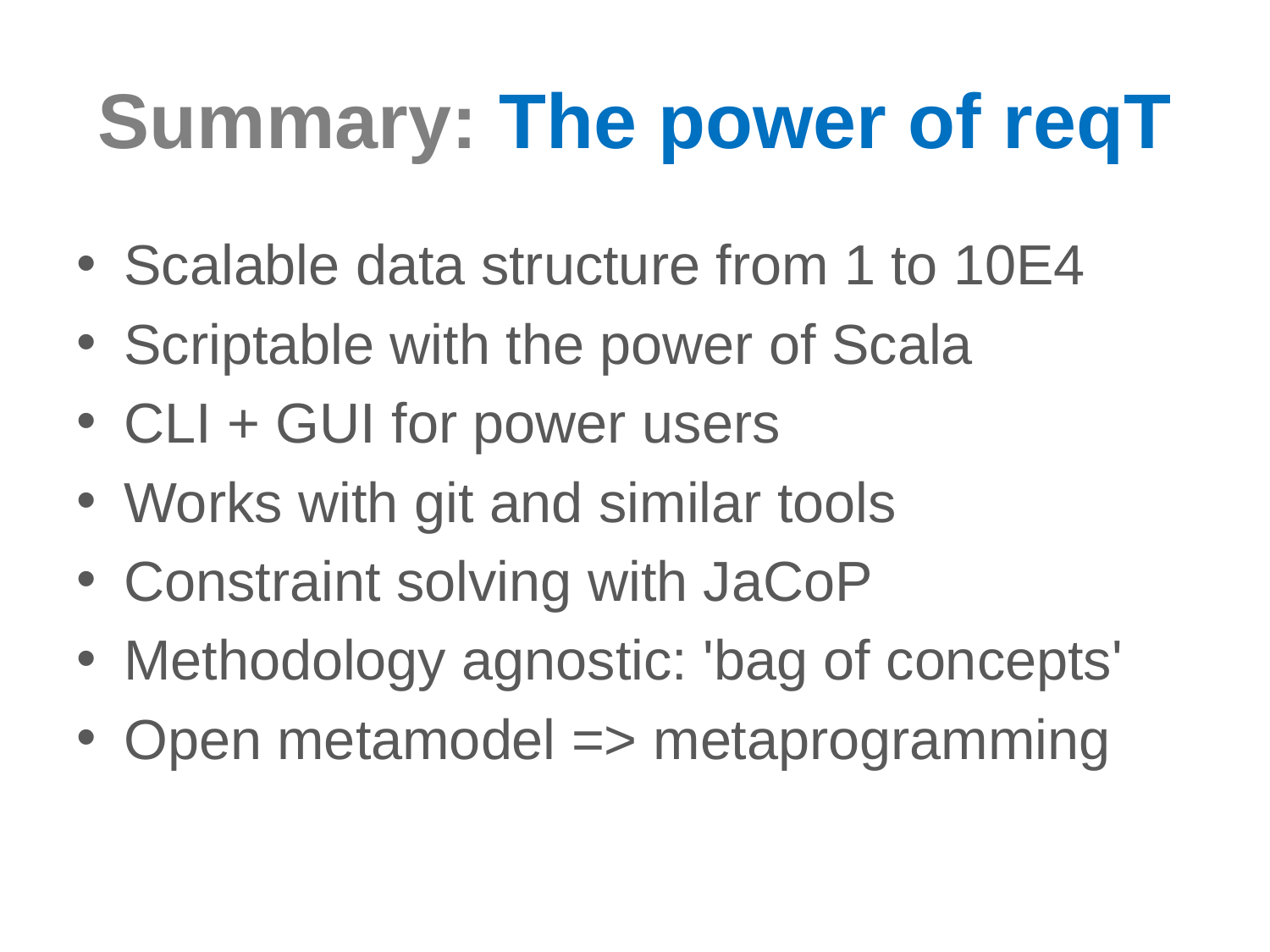

# Summary: The power of reqT
Scalable data structure from 1 to 10E4
Scriptable with the power of Scala
CLI + GUI for power users
Works with git and similar tools
Constraint solving with JaCoP
Methodology agnostic: 'bag of concepts'
Open metamodel => metaprogramming